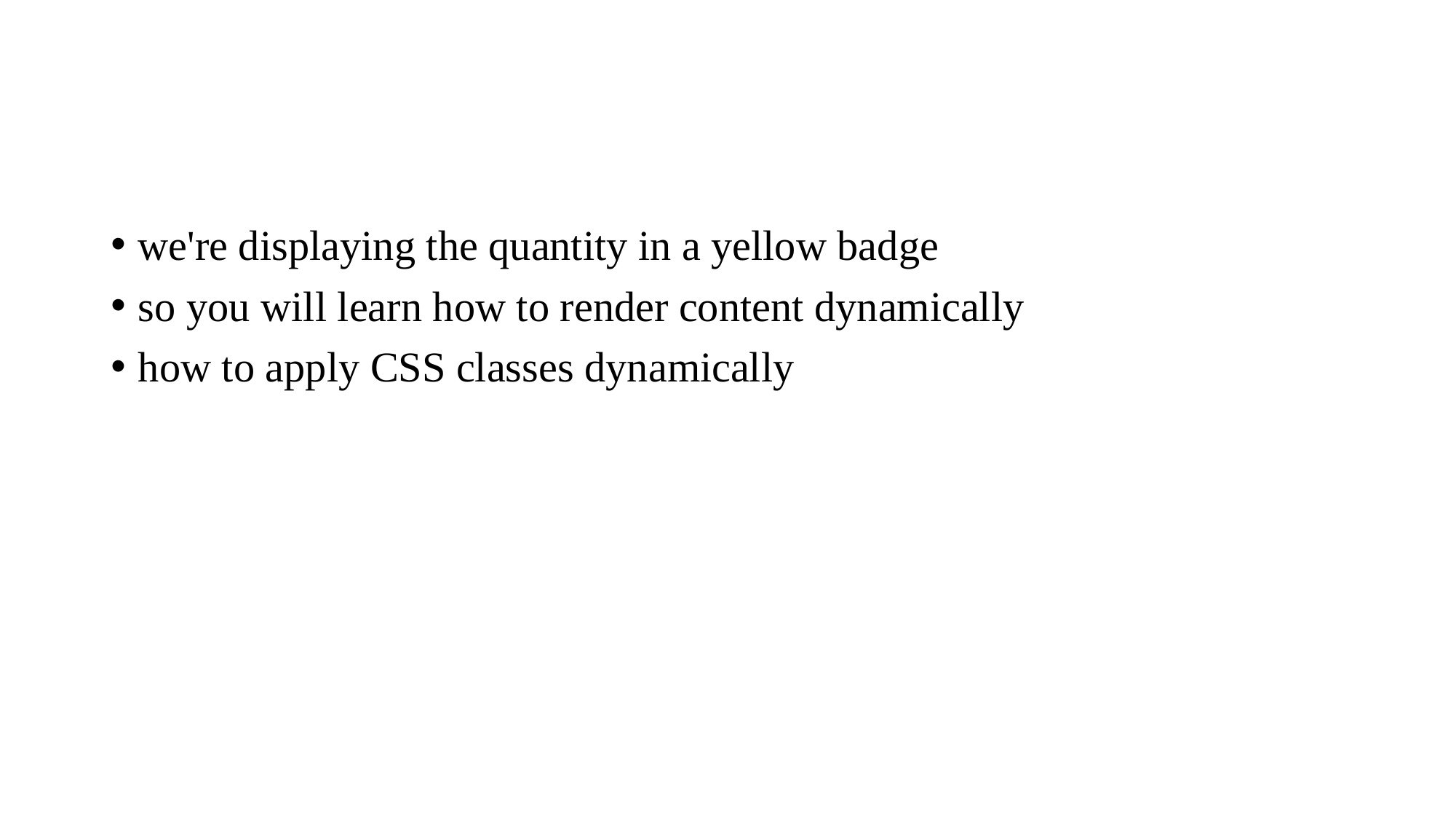

#
we're displaying the quantity in a yellow badge
so you will learn how to render content dynamically
how to apply CSS classes dynamically